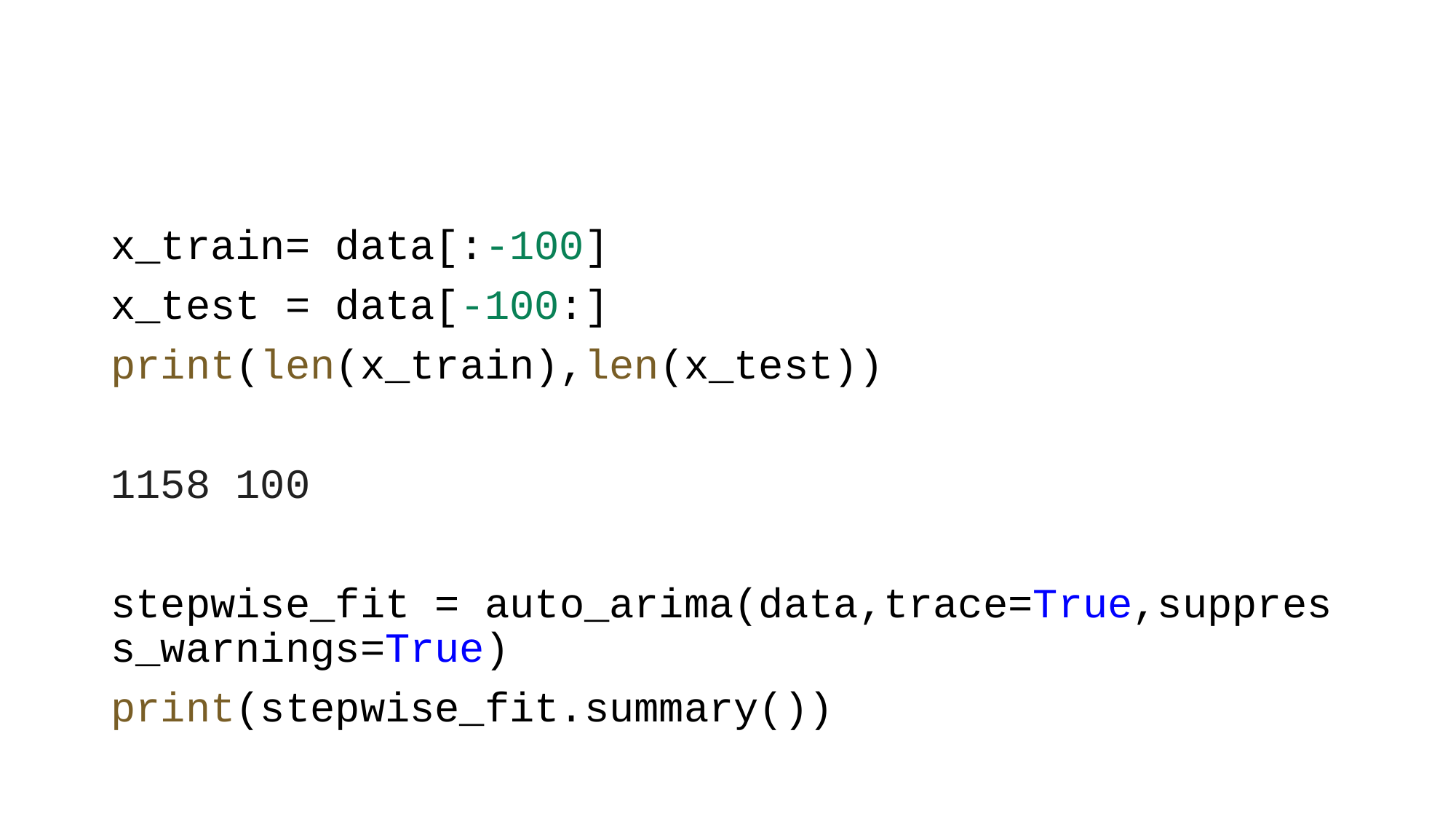

#
x_train= data[:-100]
x_test = data[-100:]
print(len(x_train),len(x_test))

1158 100

stepwise_fit = auto_arima(data,trace=True,suppress_warnings=True)
print(stepwise_fit.summary())